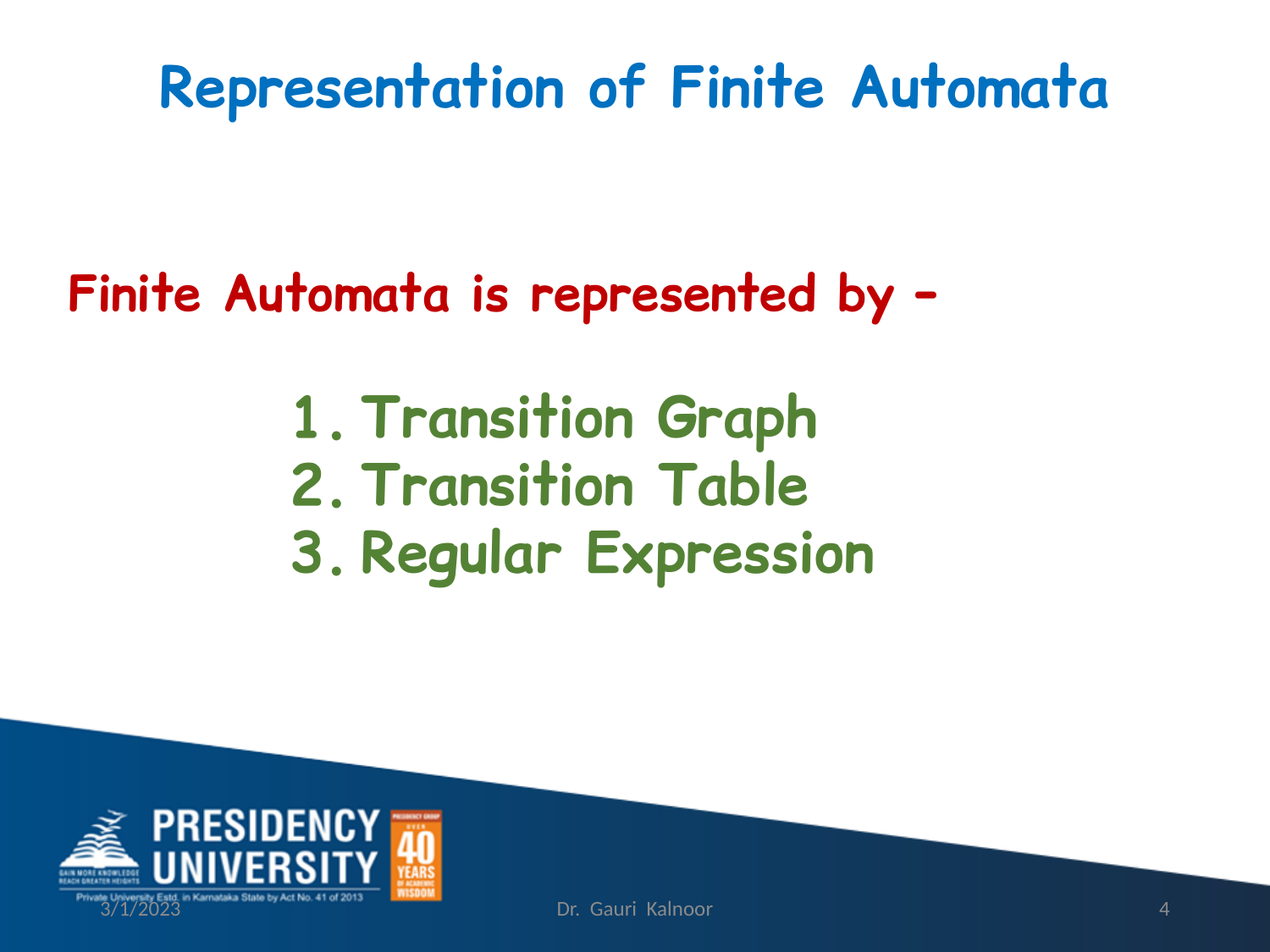

Representation of Finite Automata
Finite Automata is represented by –

Transition Graph
Transition Table
Regular Expression
3/1/2023
Dr.  Gauri  Kalnoor
4